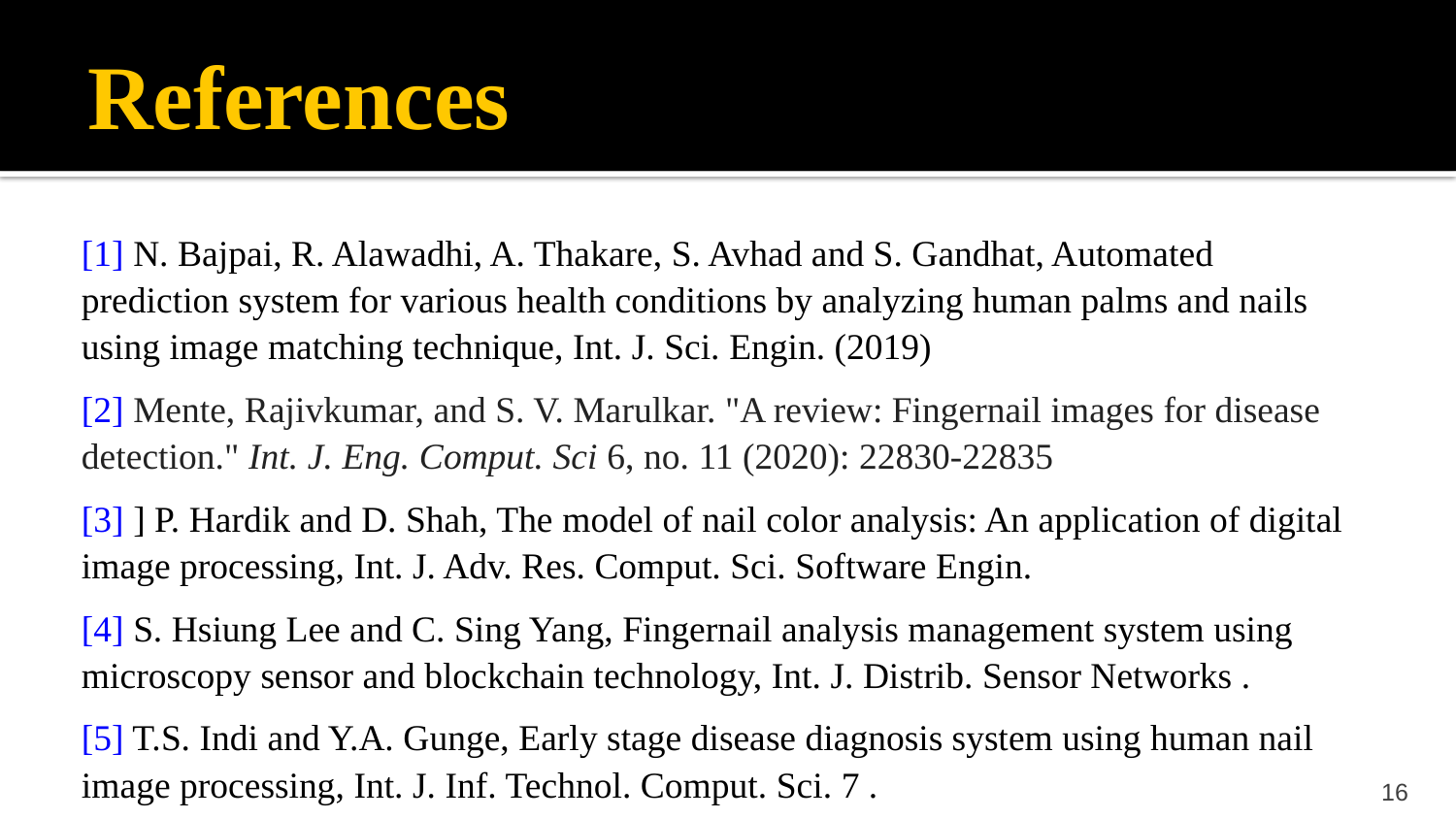

# References
[1] N. Bajpai, R. Alawadhi, A. Thakare, S. Avhad and S. Gandhat, Automated prediction system for various health conditions by analyzing human palms and nails using image matching technique, Int. J. Sci. Engin. (2019)
[2] Mente, Rajivkumar, and S. V. Marulkar. "A review: Fingernail images for disease detection." Int. J. Eng. Comput. Sci 6, no. 11 (2020): 22830-22835
[3] ] P. Hardik and D. Shah, The model of nail color analysis: An application of digital image processing, Int. J. Adv. Res. Comput. Sci. Software Engin.
[4] S. Hsiung Lee and C. Sing Yang, Fingernail analysis management system using microscopy sensor and blockchain technology, Int. J. Distrib. Sensor Networks .
[5] T.S. Indi and Y.A. Gunge, Early stage disease diagnosis system using human nail image processing, Int. J. Inf. Technol. Comput. Sci. 7 .

16